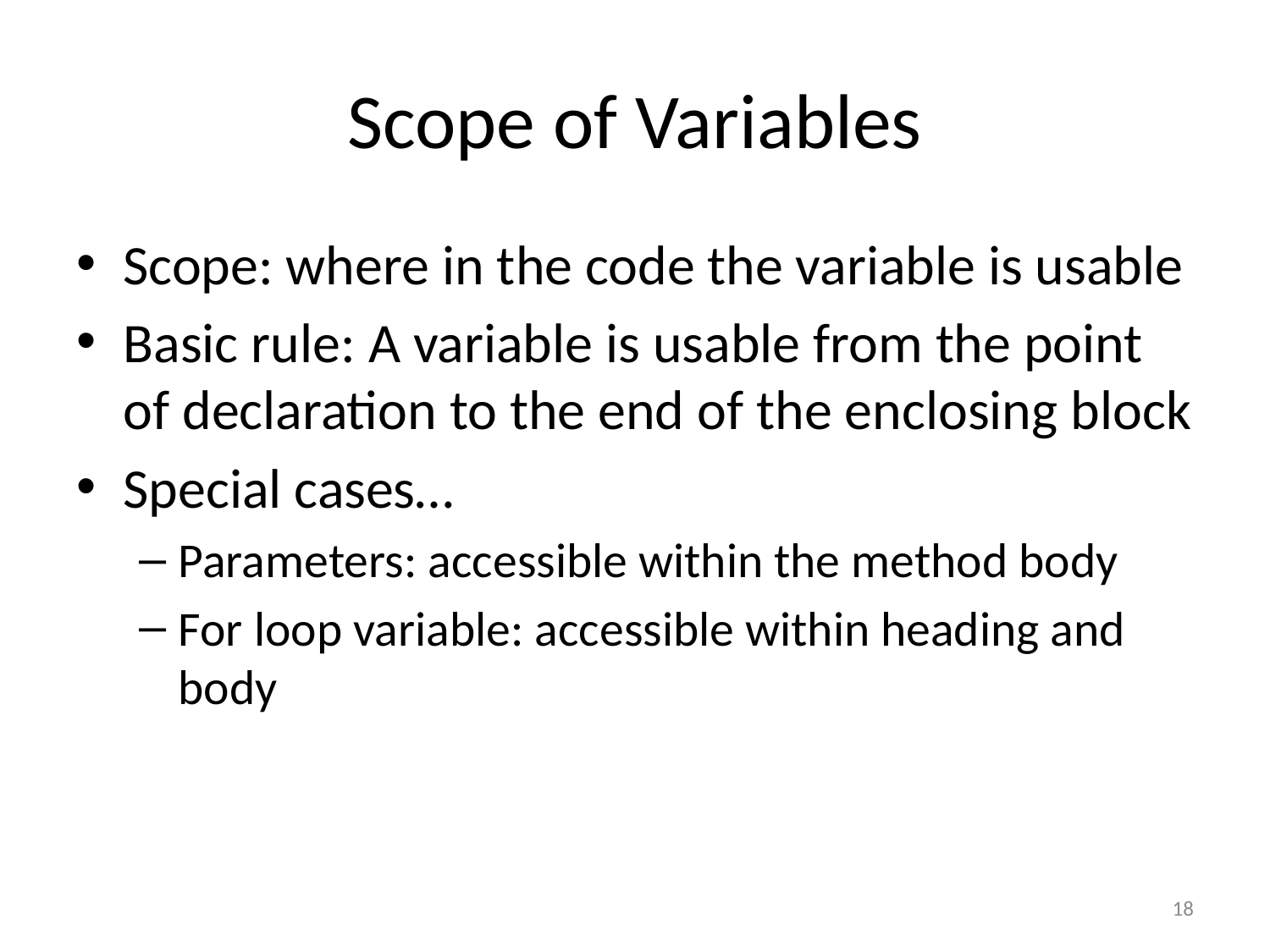

# Scope of Variables
Scope: where in the code the variable is usable
Basic rule: A variable is usable from the point of declaration to the end of the enclosing block
Special cases…
Parameters: accessible within the method body
For loop variable: accessible within heading and body

18